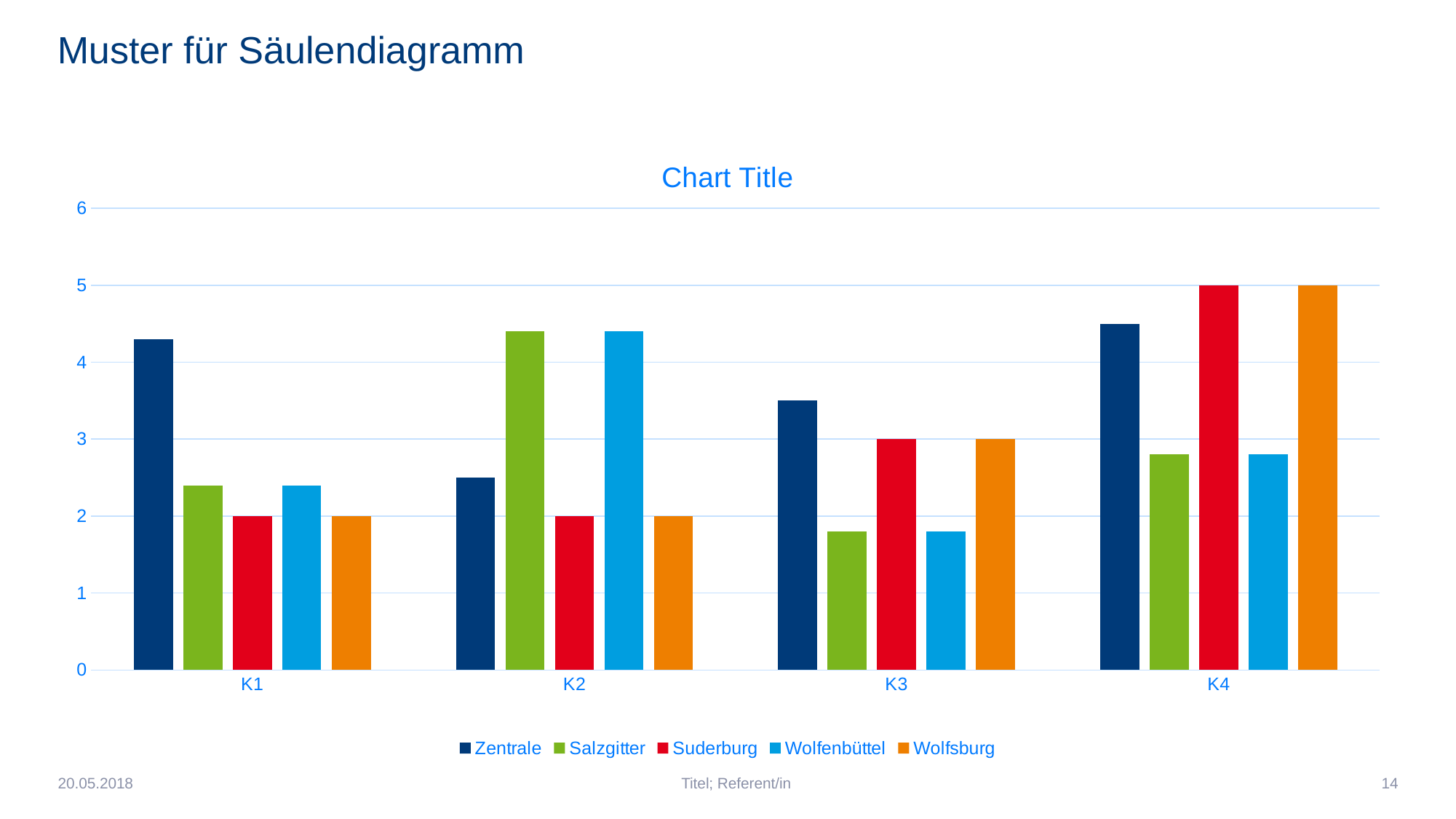

# Muster für Säulendiagramm

### Chart:

| Category | Zentrale | Salzgitter | Suderburg | Wolfenbüttel | Wolfsburg |
|---|---|---|---|---|---|
| K1 | 4.3 | 2.4 | 2.0 | 2.4 | 2.0 |
| K2 | 2.5 | 4.4 | 2.0 | 4.4 | 2.0 |
| K3 | 3.5 | 1.8 | 3.0 | 1.8 | 3.0 |
| K4 | 4.5 | 2.8 | 5.0 | 2.8 | 5.0 |
20.05.2018
Titel; Referent/in
14